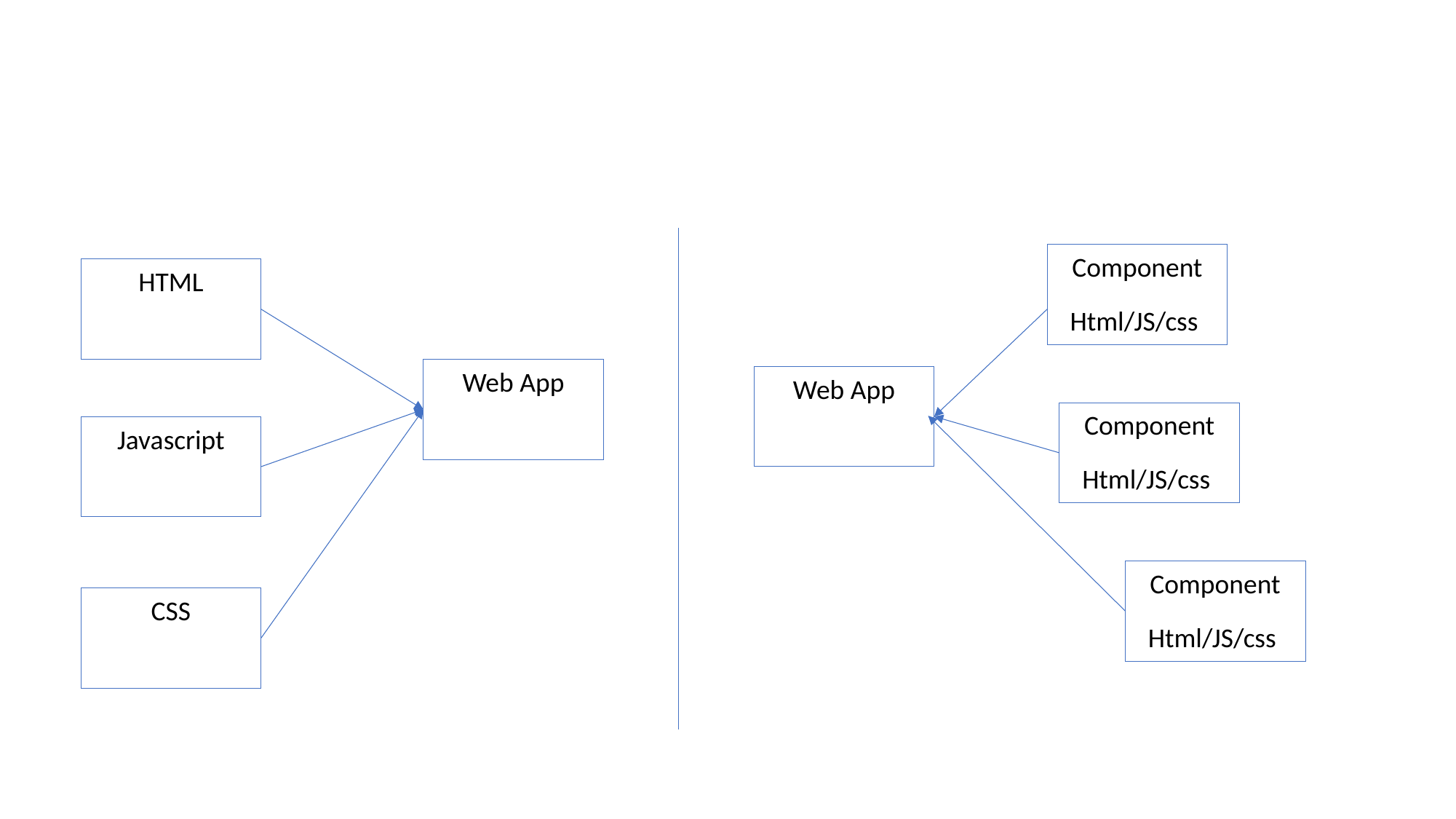

#
Component
HTML
Html/JS/css
Web App
Web App
Component
Javascript
Html/JS/css
Component
CSS
Html/JS/css